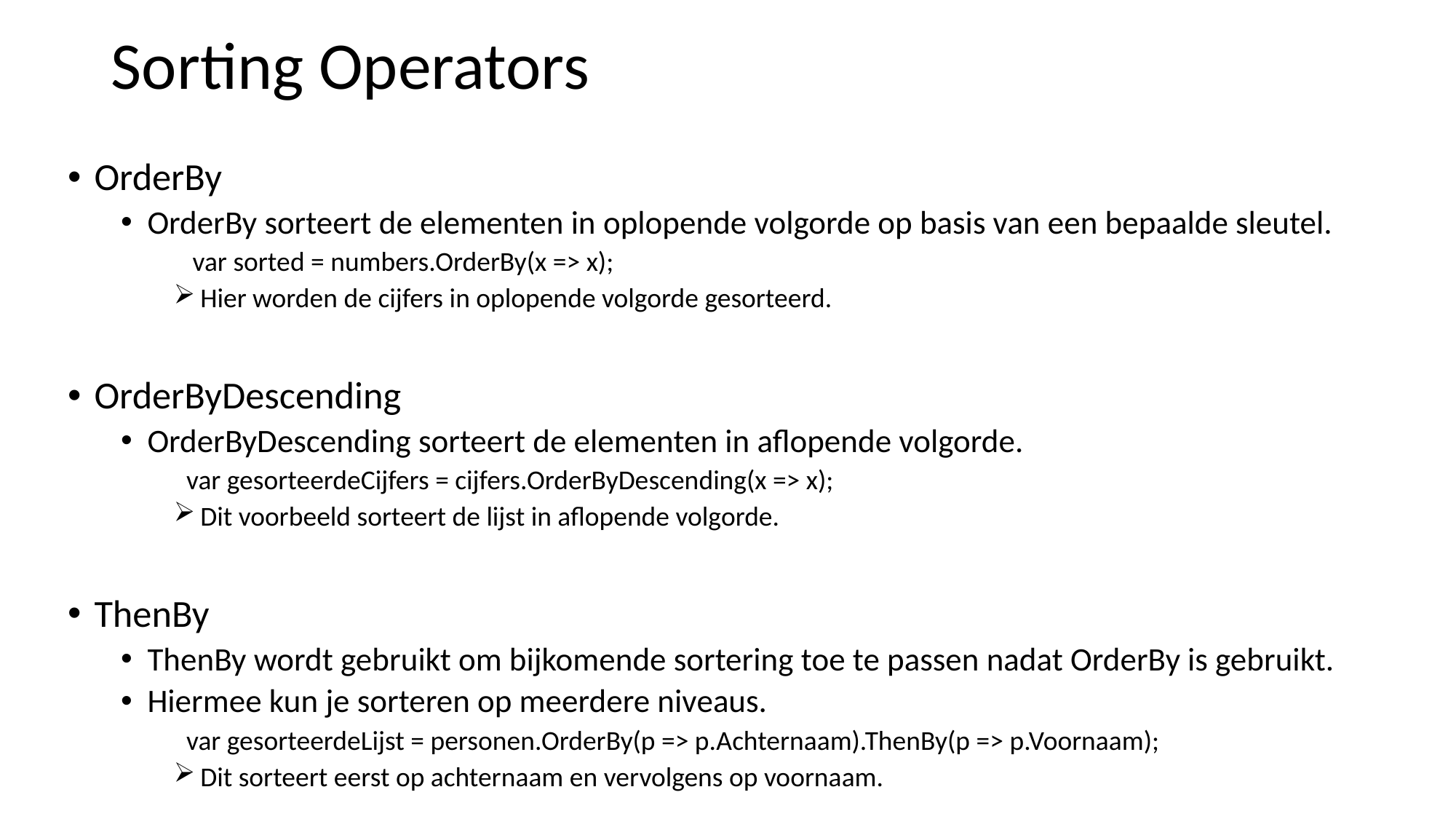

# Sorting Operators
OrderBy
OrderBy sorteert de elementen in oplopende volgorde op basis van een bepaalde sleutel.
   var sorted = numbers.OrderBy(x => x);
Hier worden de cijfers in oplopende volgorde gesorteerd.

OrderByDescending
OrderByDescending sorteert de elementen in aflopende volgorde.
  var gesorteerdeCijfers = cijfers.OrderByDescending(x => x);
Dit voorbeeld sorteert de lijst in aflopende volgorde.

ThenBy
ThenBy wordt gebruikt om bijkomende sortering toe te passen nadat OrderBy is gebruikt.
Hiermee kun je sorteren op meerdere niveaus.
  var gesorteerdeLijst = personen.OrderBy(p => p.Achternaam).ThenBy(p => p.Voornaam);
Dit sorteert eerst op achternaam en vervolgens op voornaam.